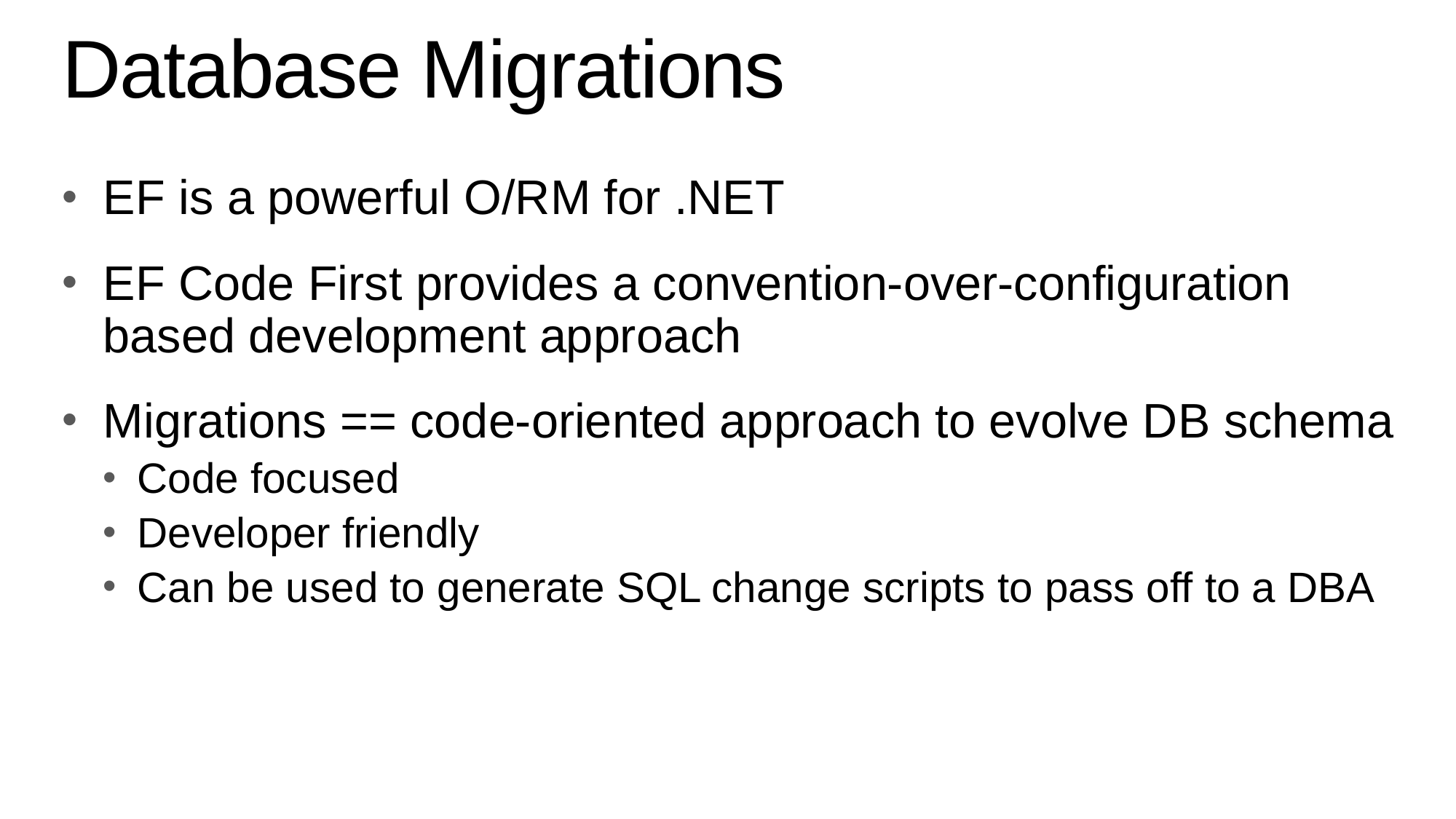

# Database Migrations
EF is a powerful O/RM for .NET

EF Code First provides a convention-over-configuration based development approach

Migrations == code-oriented approach to evolve DB schema
Code focused
Developer friendly
Can be used to generate SQL change scripts to pass off to a DBA